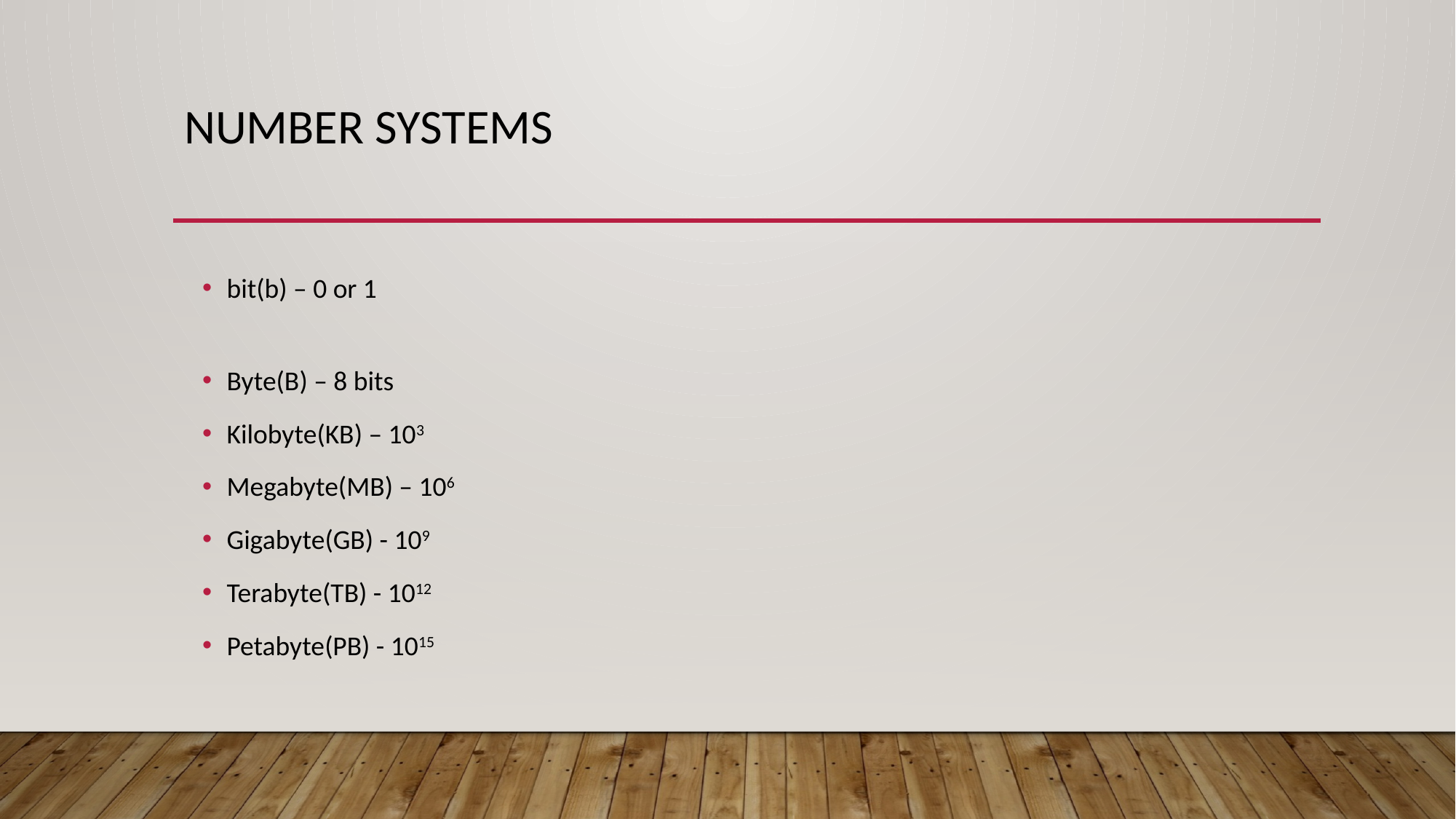

# Number systems
bit(b) – 0 or 1
Byte(B) – 8 bits
Kilobyte(KB) – 103
Megabyte(MB) – 106
Gigabyte(GB) - 109
Terabyte(TB) - 1012
Petabyte(PB) - 1015